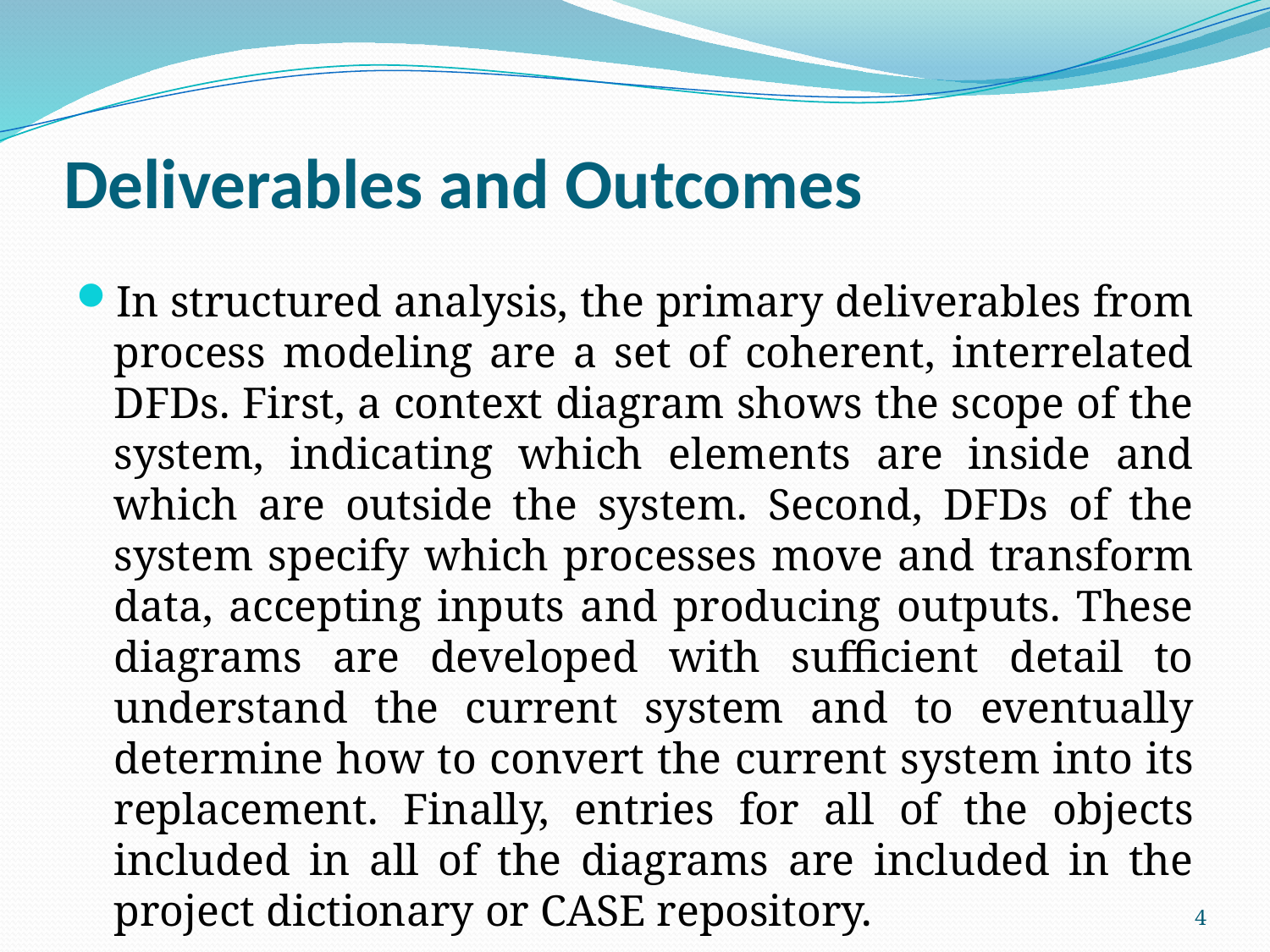

# Deliverables and Outcomes
In structured analysis, the primary deliverables from process modeling are a set of coherent, interrelated DFDs. First, a context diagram shows the scope of the system, indicating which elements are inside and which are outside the system. Second, DFDs of the system specify which processes move and transform data, accepting inputs and producing outputs. These diagrams are developed with sufficient detail to understand the current system and to eventually determine how to convert the current system into its replacement. Finally, entries for all of the objects included in all of the diagrams are included in the project dictionary or CASE repository.
4